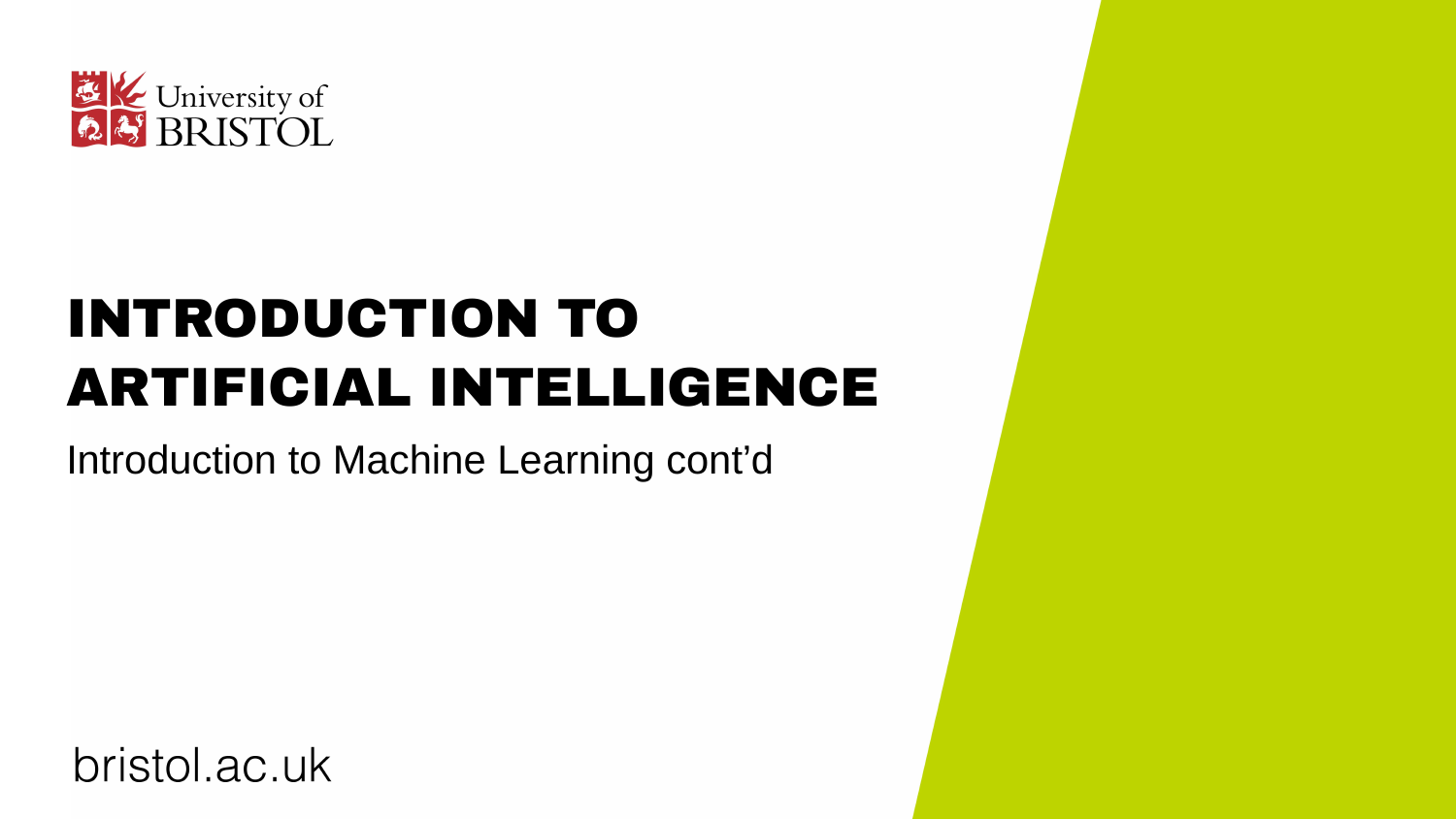

INTRODUCTION TO  ARTIFICIAL INTELLIGENCE
Introduction to Machine Learning cont’d